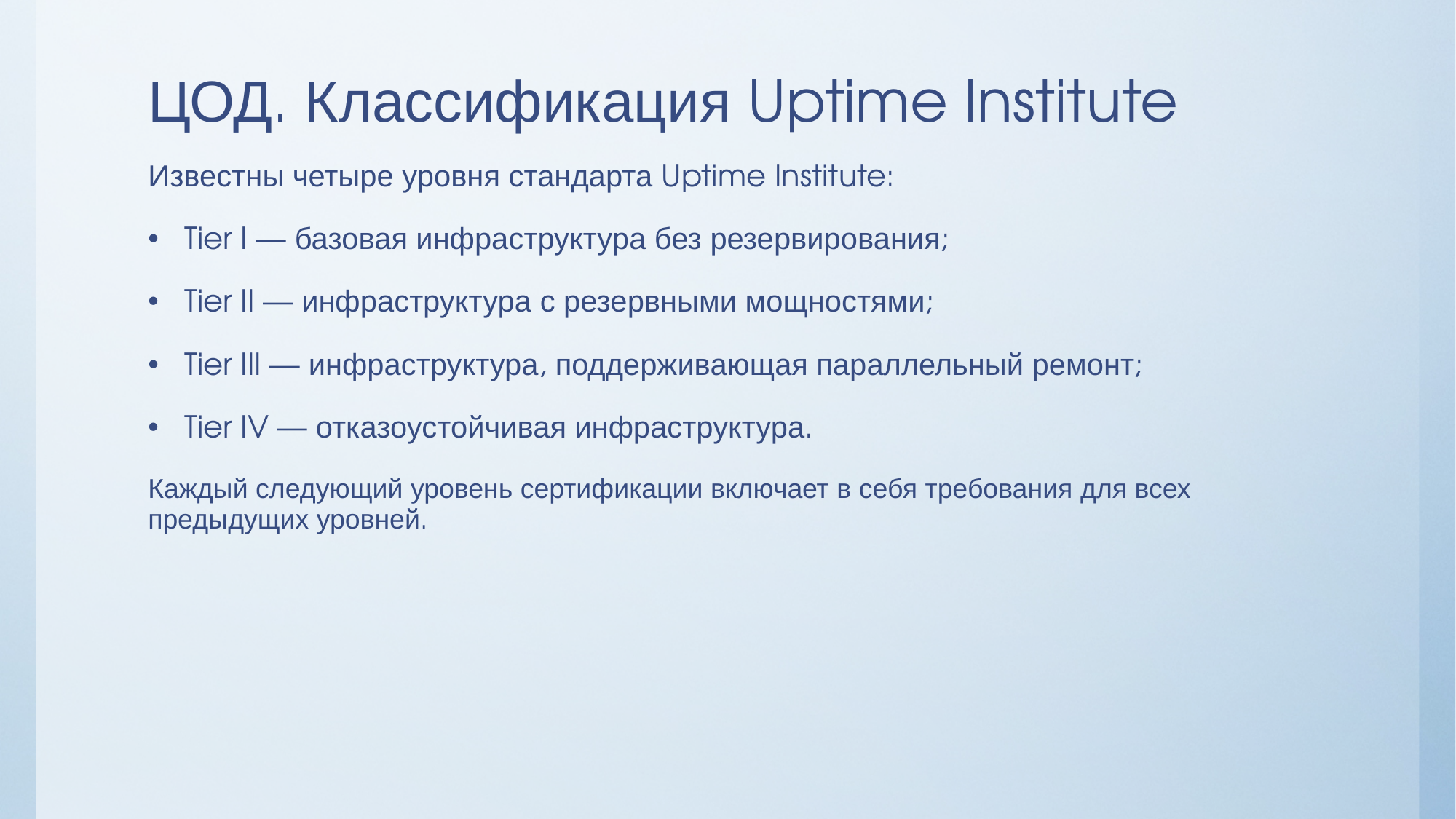

# ЦОД. Классификация Uptime Institute
Известны четыре уровня стандарта Uptime Institute:
Tier I — базовая инфраструктура без резервирования;
Tier II — инфраструктура с резервными мощностями;
Tier III — инфраструктура, поддерживающая параллельный ремонт;
Tier IV — отказоустойчивая инфраструктура.
Каждый следующий уровень сертификации включает в себя требования для всех предыдущих уровней.